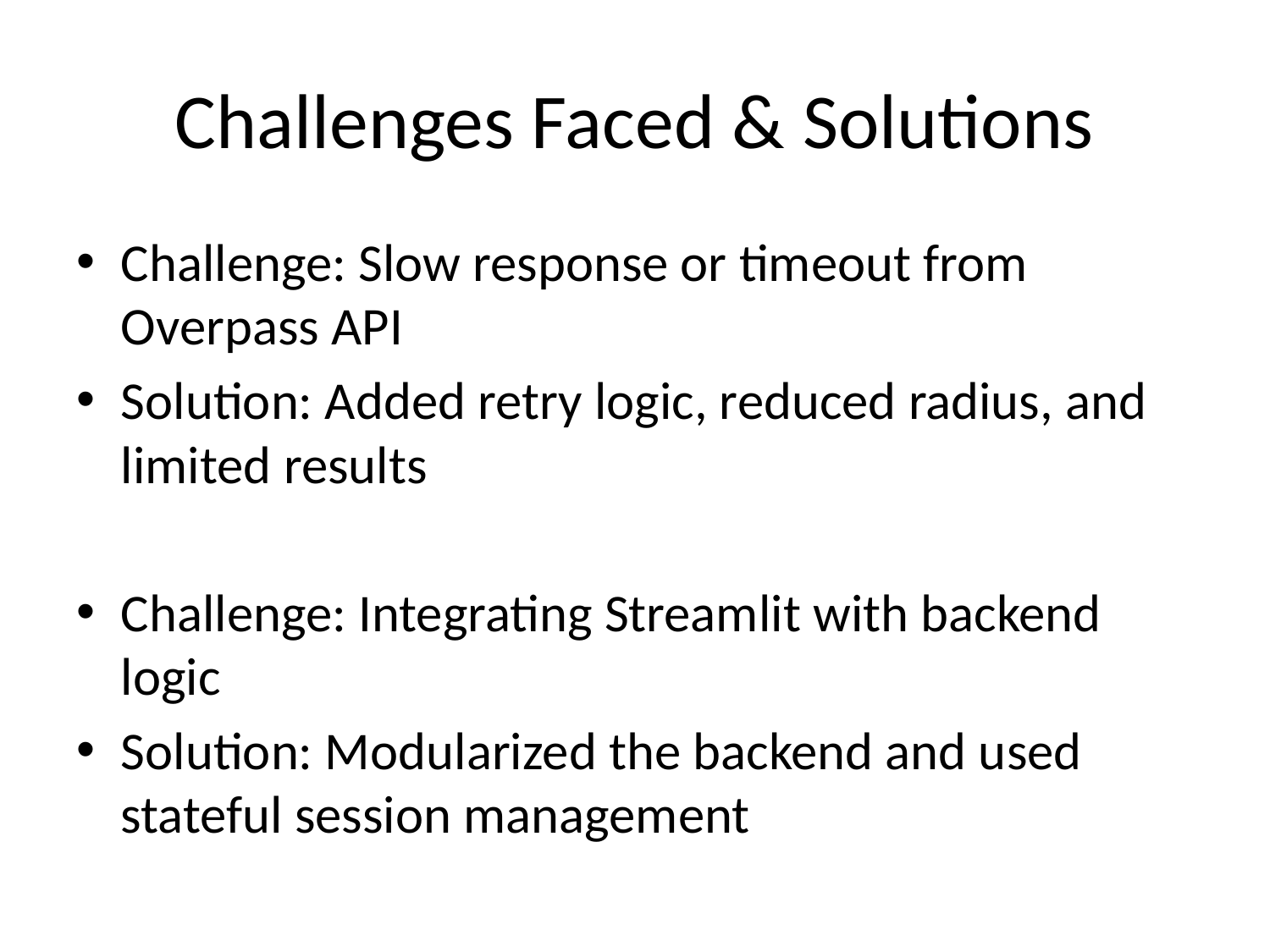

# Challenges Faced & Solutions
Challenge: Slow response or timeout from Overpass API
Solution: Added retry logic, reduced radius, and limited results

Challenge: Integrating Streamlit with backend logic
Solution: Modularized the backend and used stateful session management